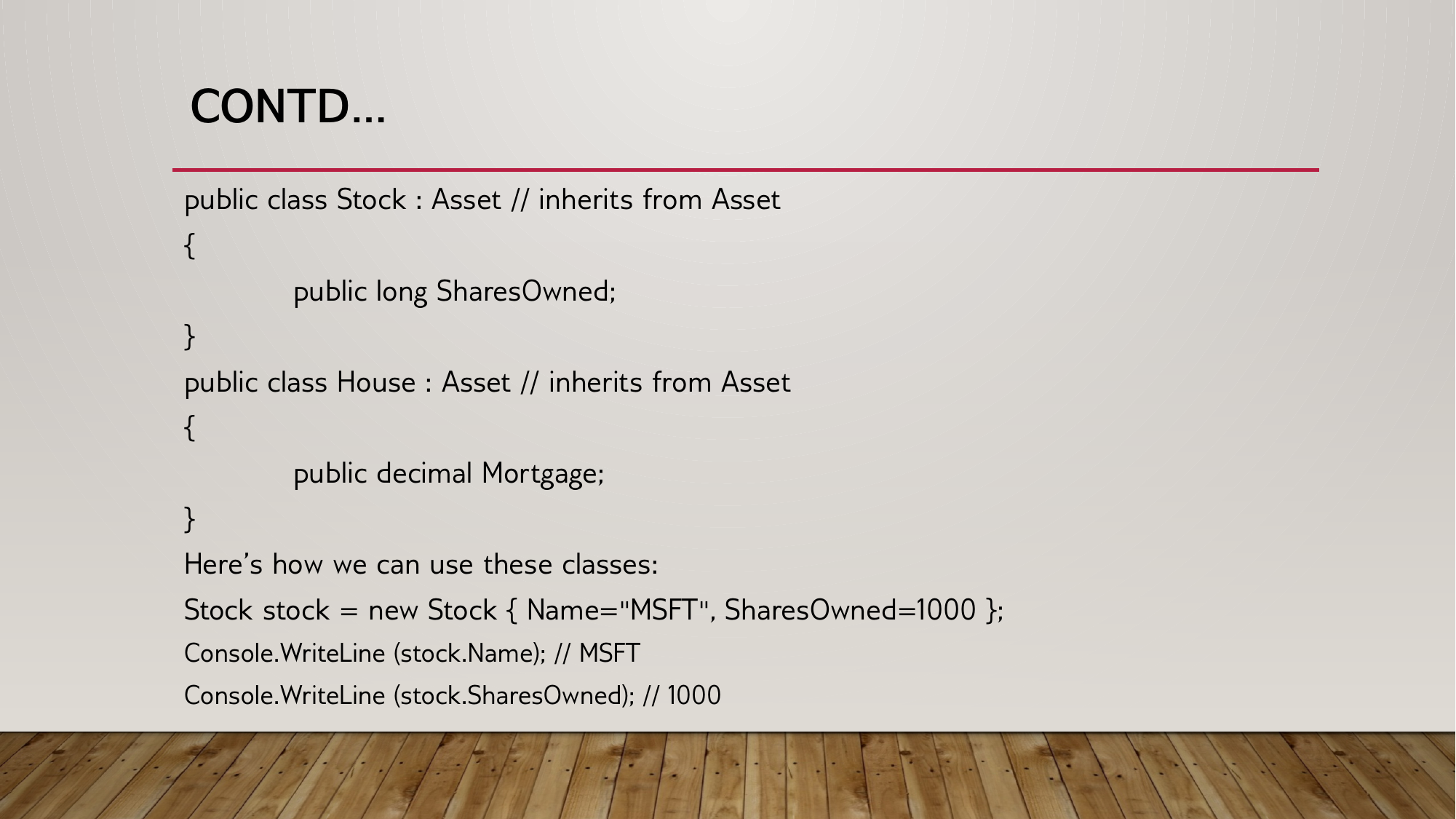

# Contd…
public class Stock : Asset // inherits from Asset
{
 	public long SharesOwned;
}
public class House : Asset // inherits from Asset
{
 	public decimal Mortgage;
}
Here’s how we can use these classes:
Stock stock = new Stock { Name="MSFT", SharesOwned=1000 };
Console.WriteLine (stock.Name); // MSFT
Console.WriteLine (stock.SharesOwned); // 1000